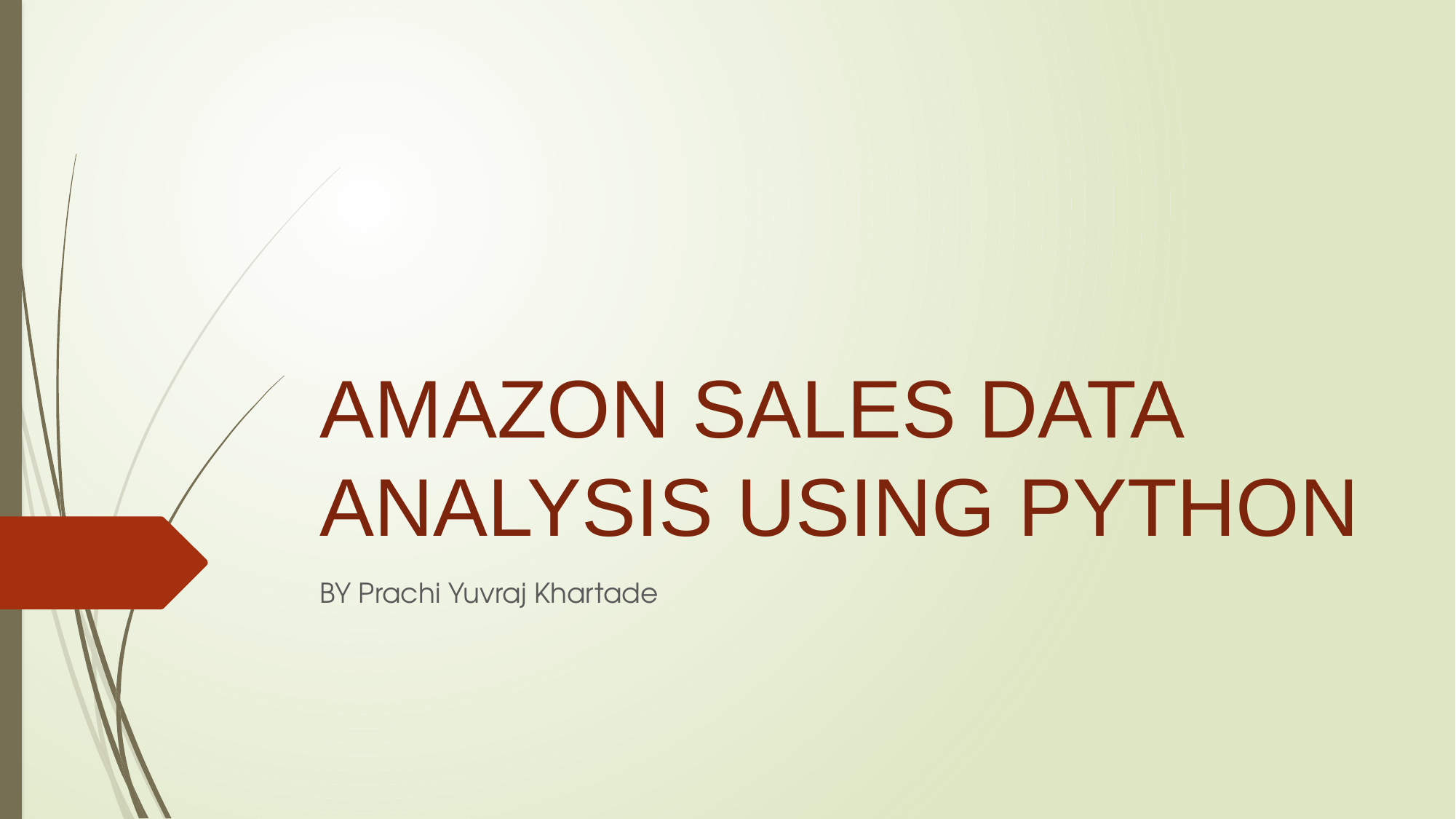

# AMAZON SALES DATA ANALYSIS USING PYTHON
BY Prachi Yuvraj Khartade